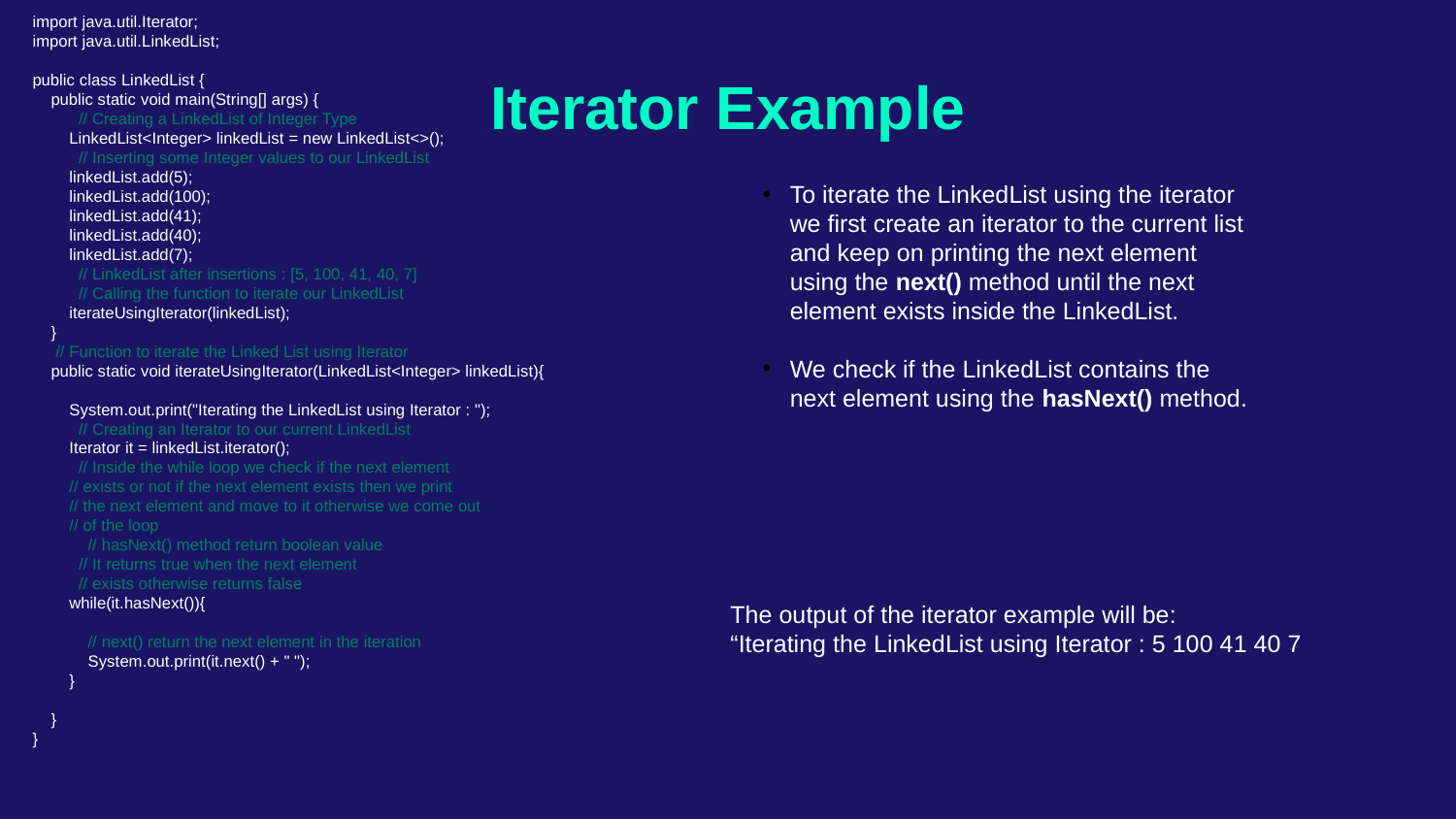

import java.util.Iterator;
import java.util.LinkedList;

public class LinkedList {
    public static void main(String[] args) {
          // Creating a LinkedList of Integer Type
        LinkedList<Integer> linkedList = new LinkedList<>();
          // Inserting some Integer values to our LinkedList
        linkedList.add(5);
        linkedList.add(100);
        linkedList.add(41);
        linkedList.add(40);
        linkedList.add(7);
          // LinkedList after insertions : [5, 100, 41, 40, 7]
          // Calling the function to iterate our LinkedList
        iterateUsingIterator(linkedList);
    }
     // Function to iterate the Linked List using Iterator
    public static void iterateUsingIterator(LinkedList<Integer> linkedList){

        System.out.print("Iterating the LinkedList using Iterator : ");
          // Creating an Iterator to our current LinkedList
        Iterator it = linkedList.iterator();
          // Inside the while loop we check if the next element
        // exists or not if the next element exists then we print
        // the next element and move to it otherwise we come out
        // of the loop
            // hasNext() method return boolean value
          // It returns true when the next element
          // exists otherwise returns false
        while(it.hasNext()){

            // next() return the next element in the iteration
            System.out.print(it.next() + " ");
        }

    }
}
# Iterator Example
To iterate the LinkedList using the iterator we first create an iterator to the current list and keep on printing the next element using the next() method until the next element exists inside the LinkedList.

We check if the LinkedList contains the next element using the hasNext() method.

The output of the iterator example will be:
“Iterating the LinkedList using Iterator : 5 100 41 40 7